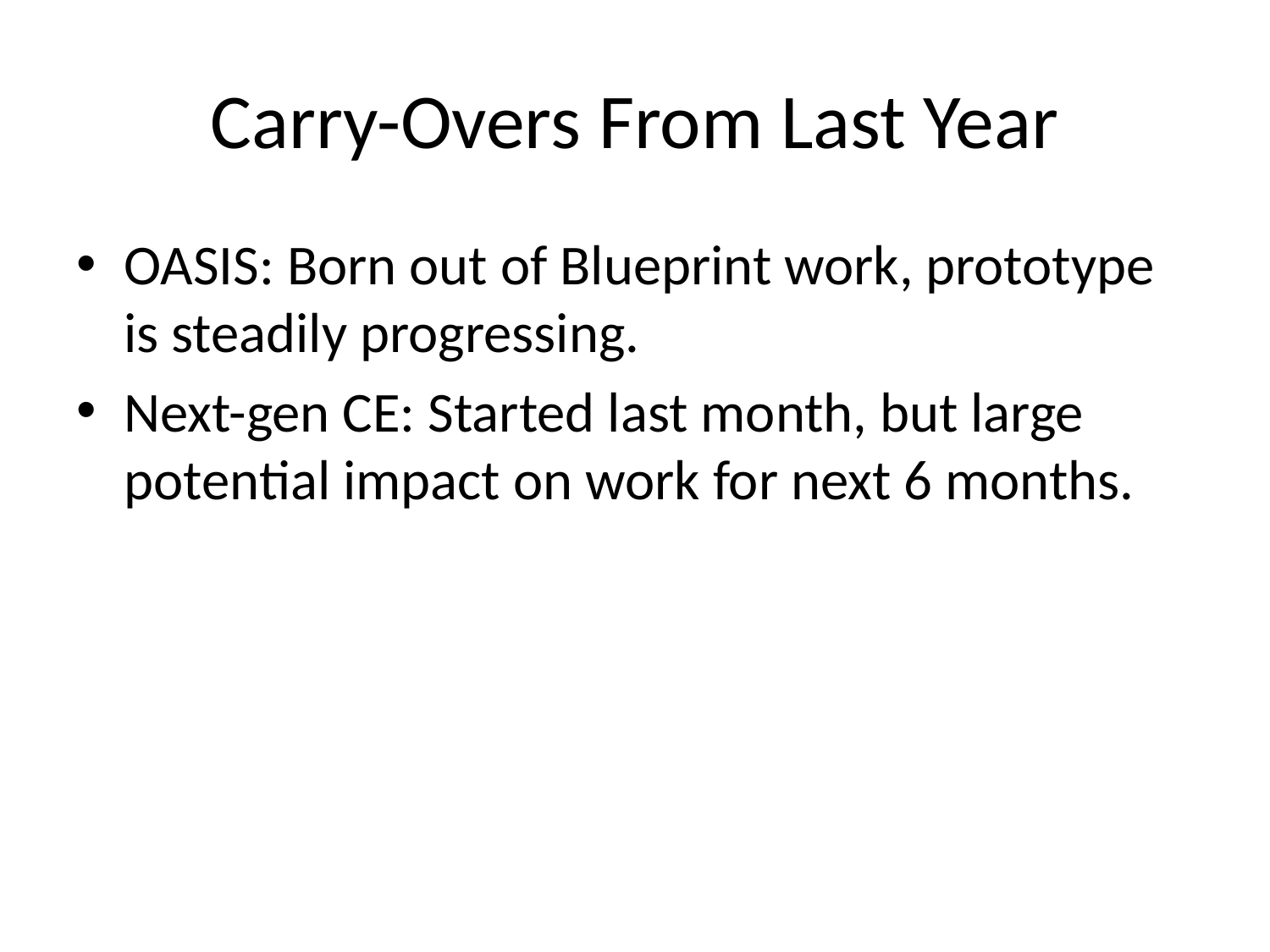

# Carry-Overs From Last Year
OASIS: Born out of Blueprint work, prototype is steadily progressing.
Next-gen CE: Started last month, but large potential impact on work for next 6 months.